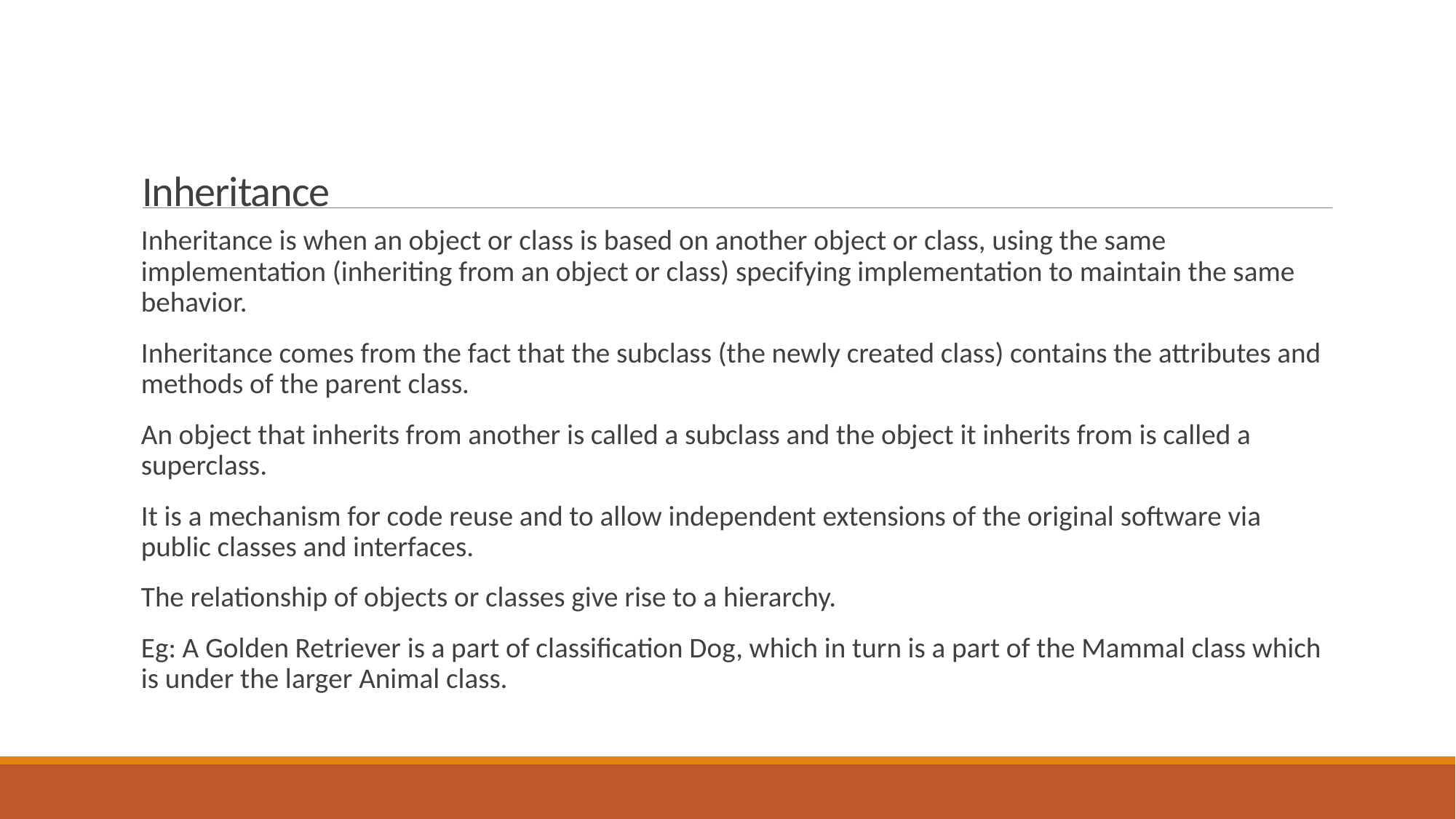

# Inheritance
Inheritance is when an object or class is based on another object or class, using the same implementation (inheriting from an object or class) specifying implementation to maintain the same behavior.
Inheritance comes from the fact that the subclass (the newly created class) contains the attributes and methods of the parent class.
An object that inherits from another is called a subclass and the object it inherits from is called a superclass.
It is a mechanism for code reuse and to allow independent extensions of the original software via public classes and interfaces.
The relationship of objects or classes give rise to a hierarchy.
Eg: A Golden Retriever is a part of classification Dog, which in turn is a part of the Mammal class which is under the larger Animal class.